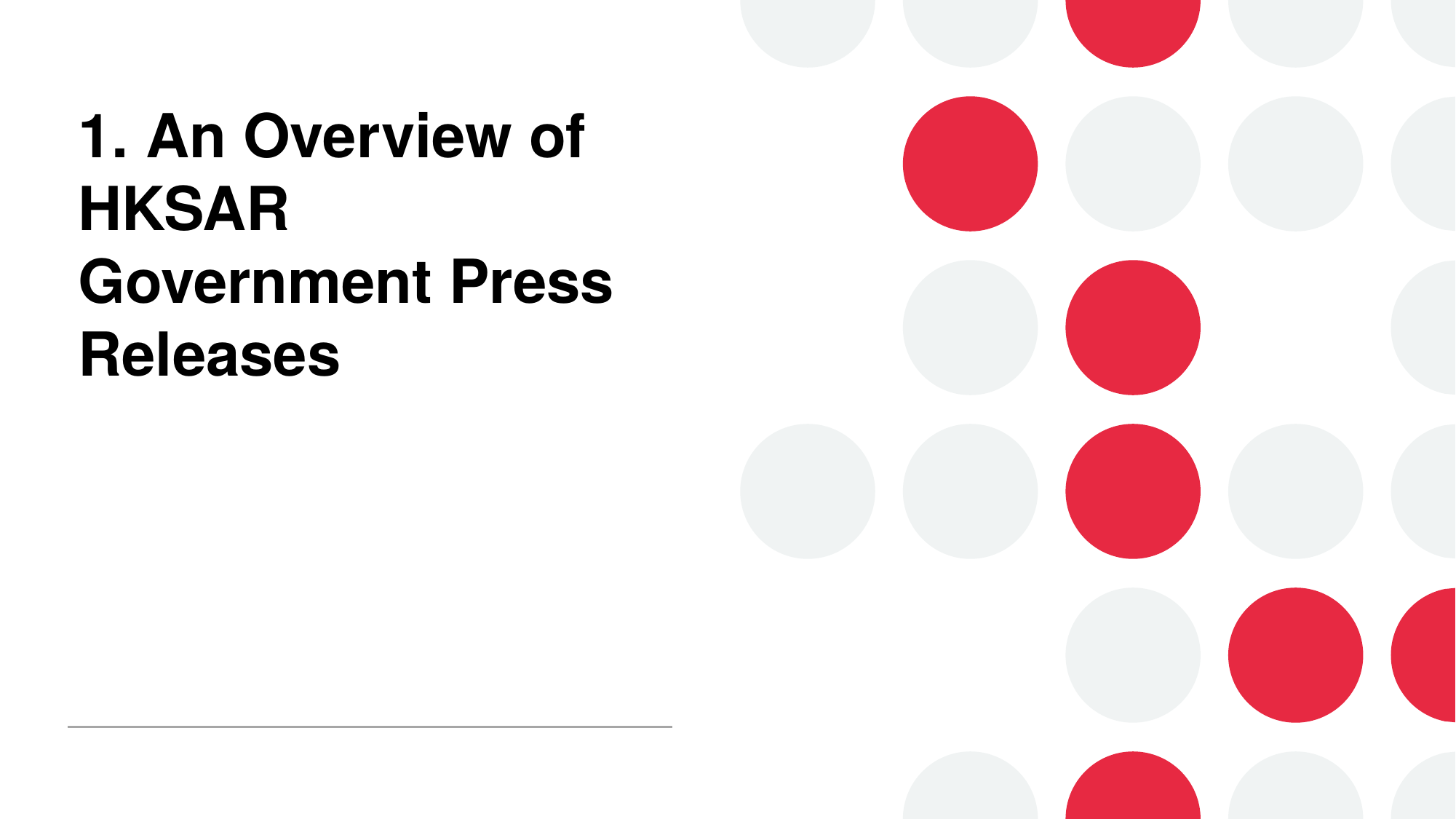

# 1. An Overview of HKSAR Government Press Releases